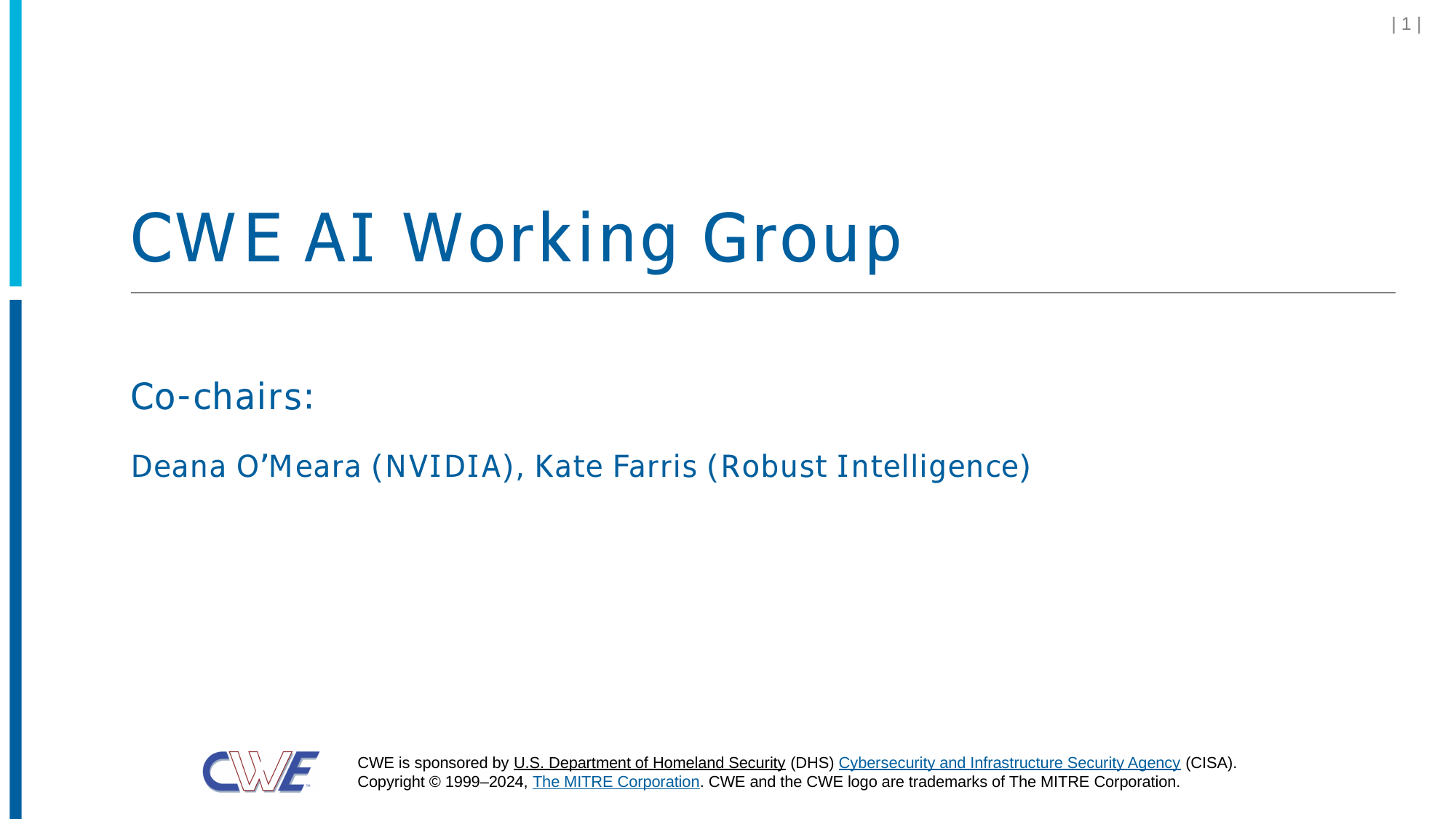

| 1 |
# CWE AI Working Group
Co-chairs:
Deana O’Meara (NVIDIA), Kate Farris (Robust Intelligence)